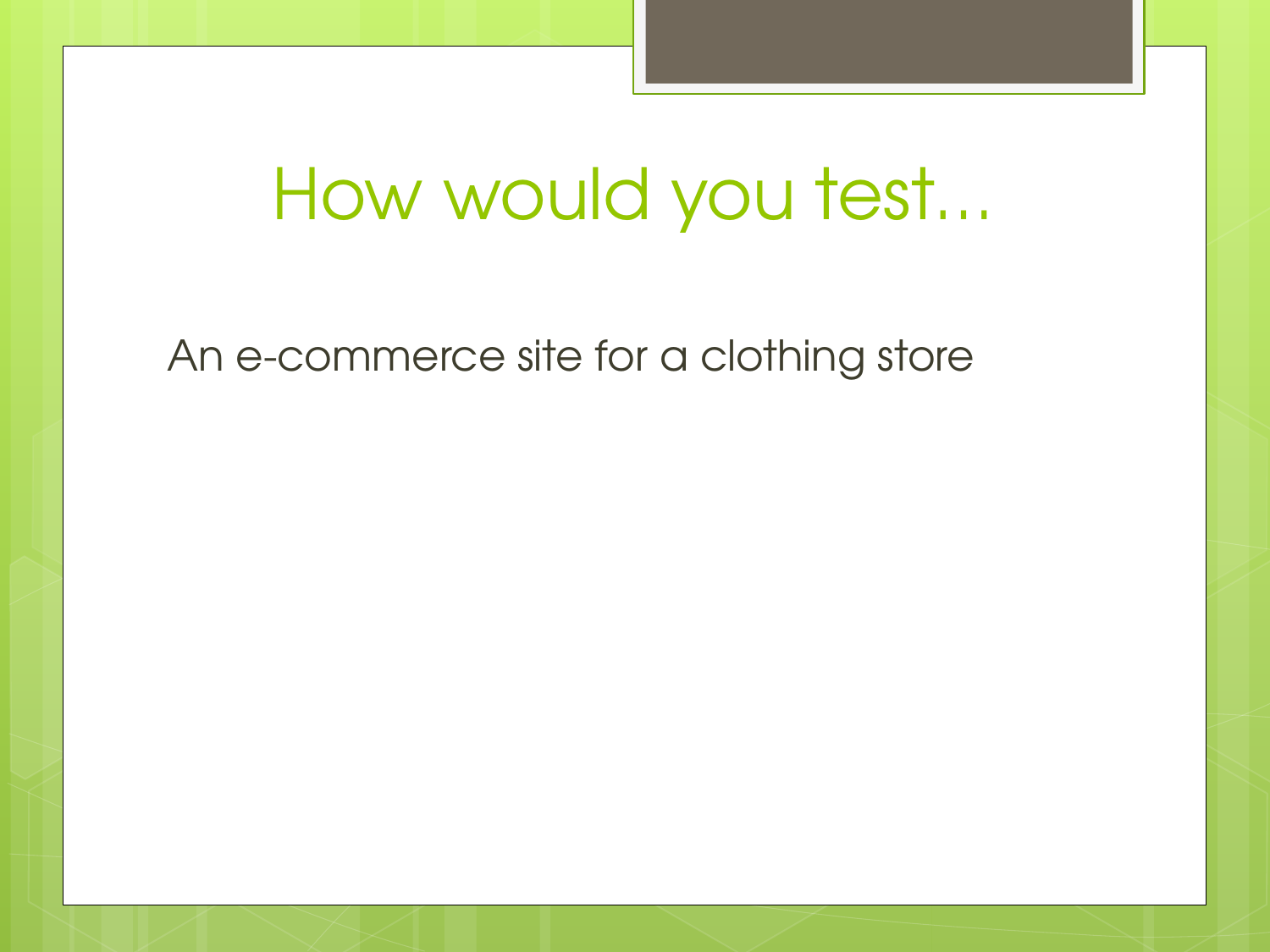

# How would you test…
An e-commerce site for a clothing store